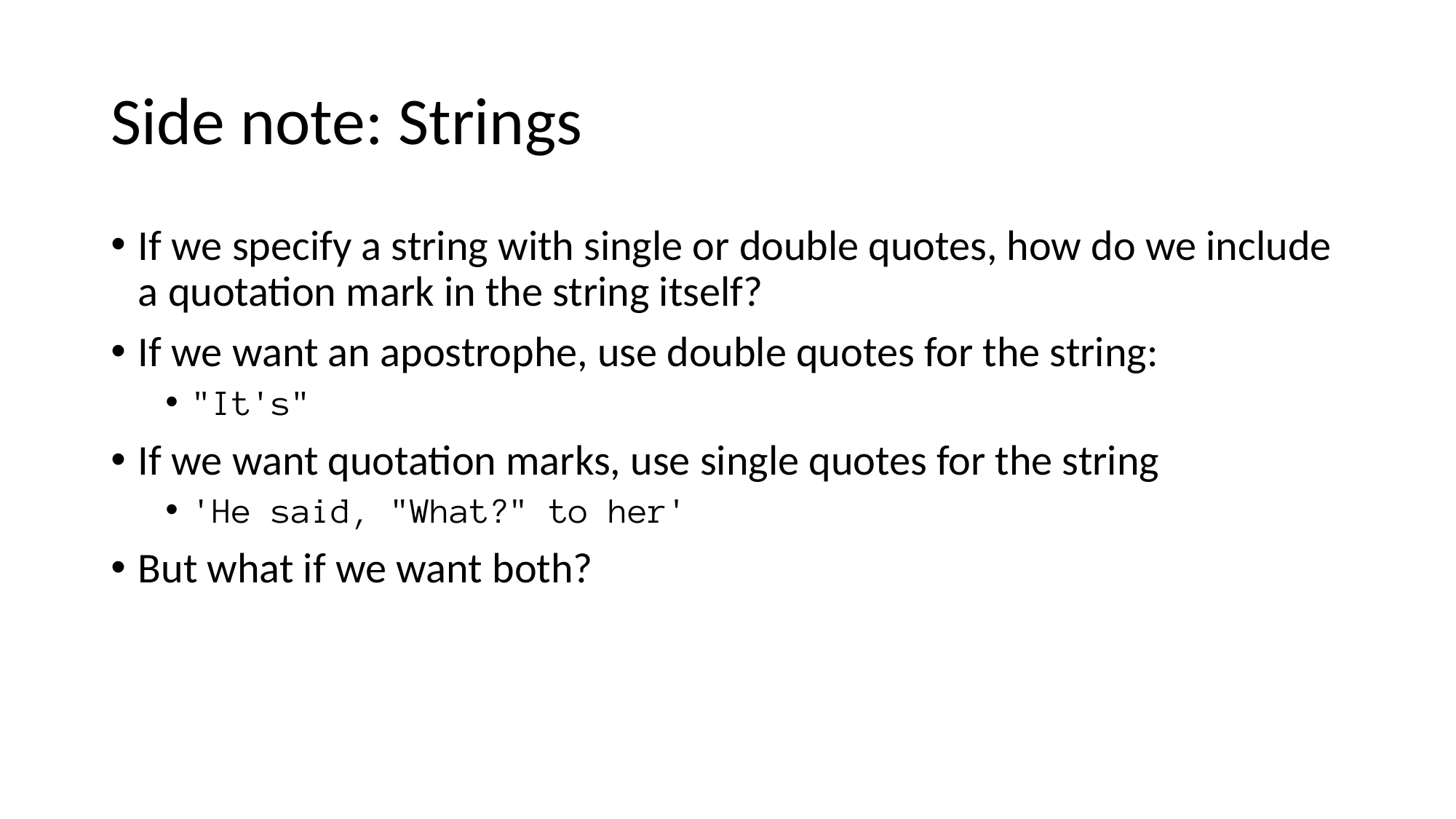

# Side note: Strings
If we specify a string with single or double quotes, how do we include a quotation mark in the string itself?
If we want an apostrophe, use double quotes for the string:
"It's"
If we want quotation marks, use single quotes for the string
'He said, "What?" to her'
But what if we want both?